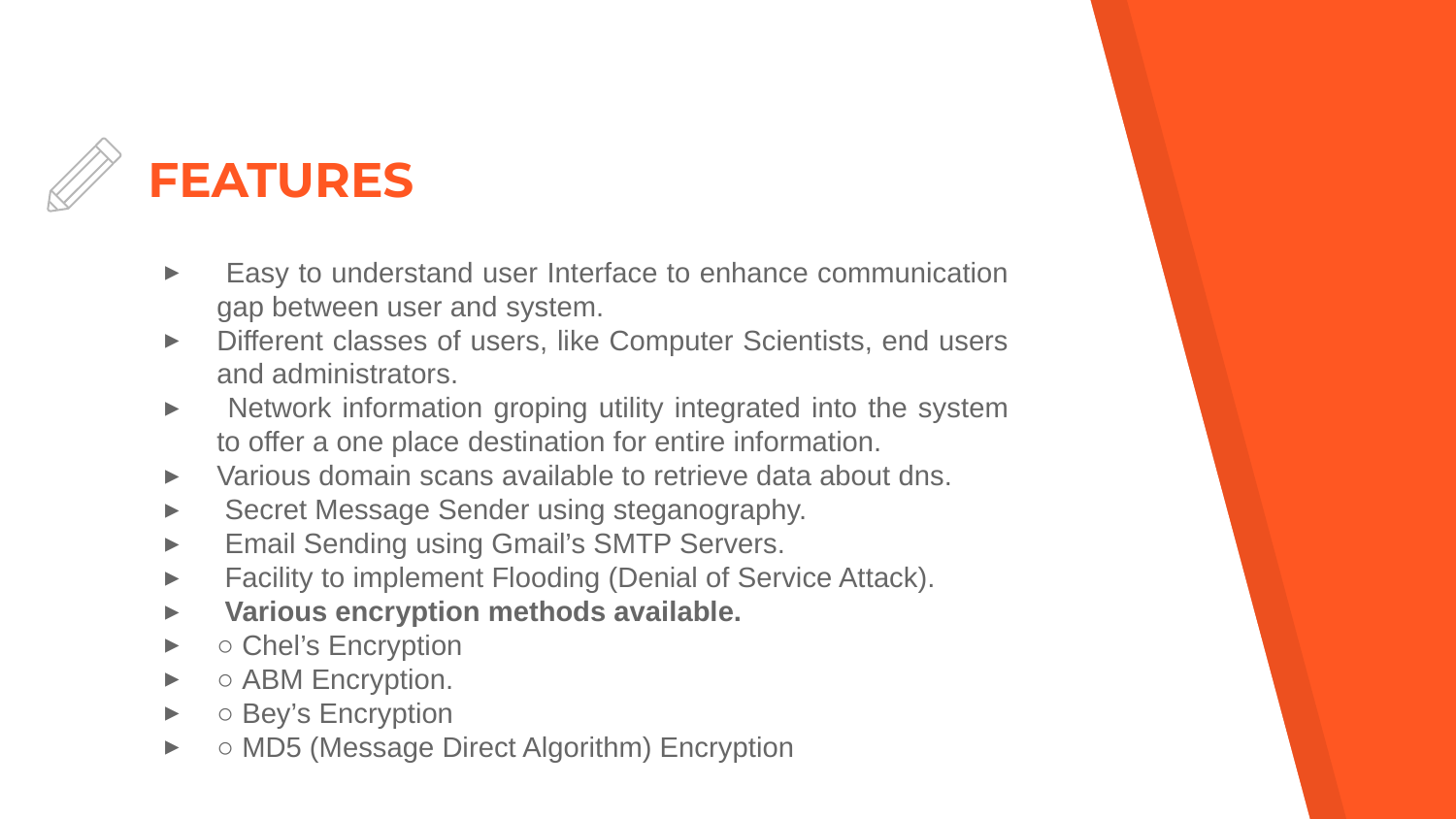

# FEATURES
 Easy to understand user Interface to enhance communication gap between user and system.
Different classes of users, like Computer Scientists, end users and administrators.
 Network information groping utility integrated into the system to offer a one place destination for entire information.
Various domain scans available to retrieve data about dns.
 Secret Message Sender using steganography.
 Email Sending using Gmail’s SMTP Servers.
 Facility to implement Flooding (Denial of Service Attack).
 Various encryption methods available.
○ Chel’s Encryption
○ ABM Encryption.
○ Bey’s Encryption
○ MD5 (Message Direct Algorithm) Encryption